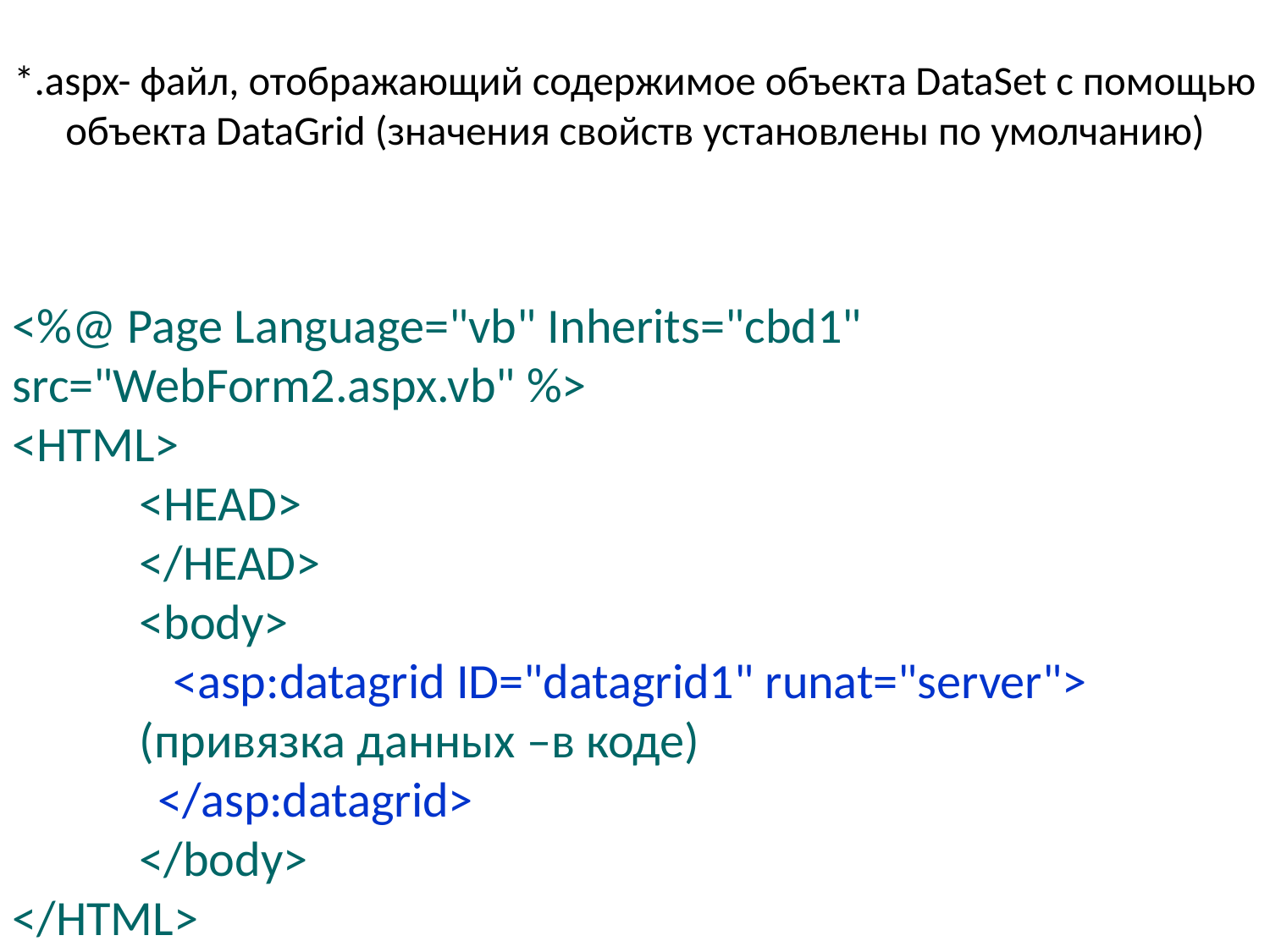

# *.aspx- файл, отображающий содержимое объекта DataSet с помощью объекта DataGrid (значения свойств установлены по умолчанию)
<%@ Page Language="vb" Inherits="cbd1" src="WebForm2.aspx.vb" %>
<HTML>
	<HEAD>
	</HEAD>
	<body>
	   <asp:datagrid ID="datagrid1" runat="server">
	(привязка данных –в коде)
             </asp:datagrid>
	</body>
</HTML>